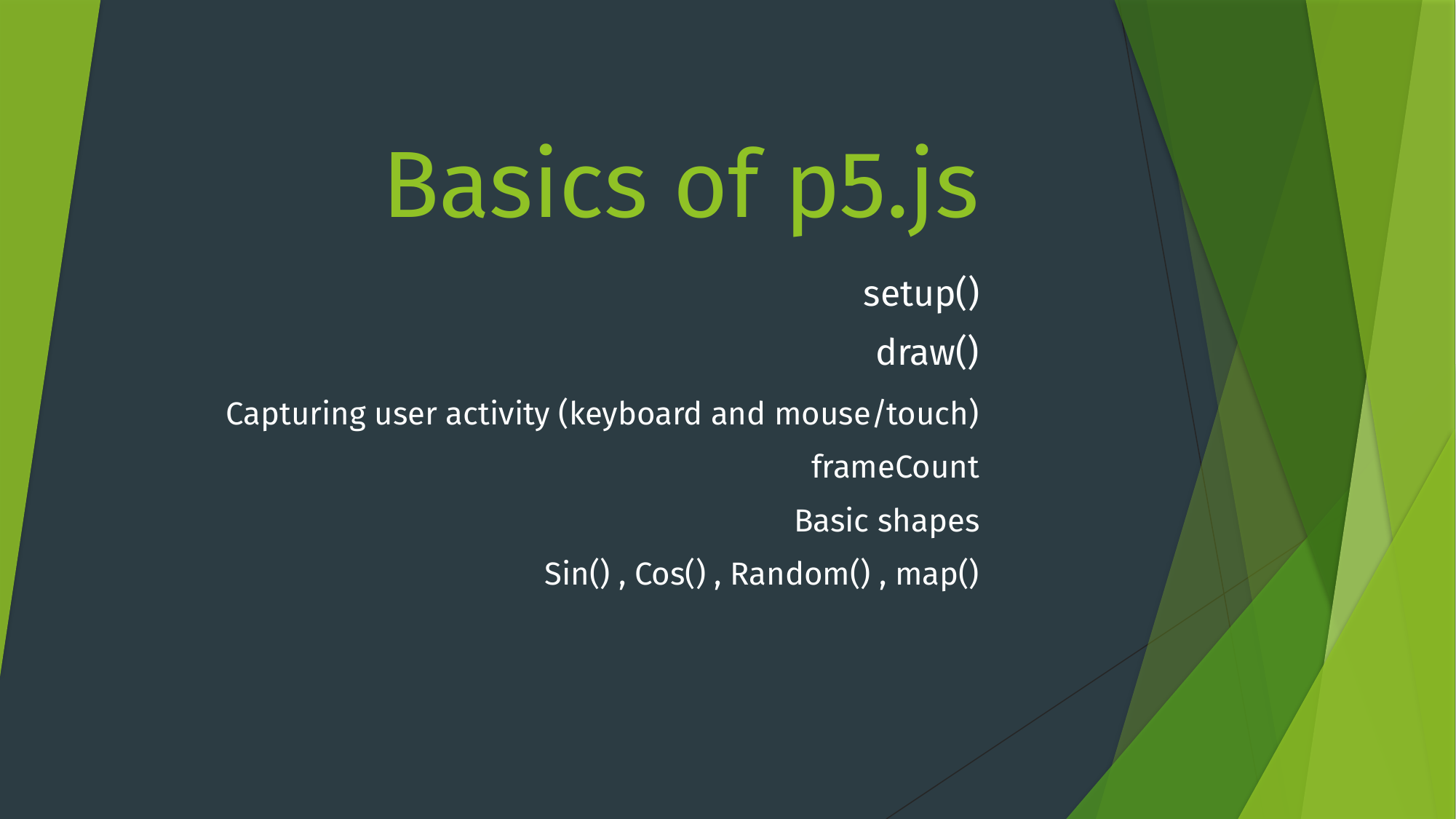

# Basics of p5.js
setup()
draw()

Capturing user activity (keyboard and mouse/touch)
frameCount
Basic shapes
Sin() , Cos() , Random() , map()